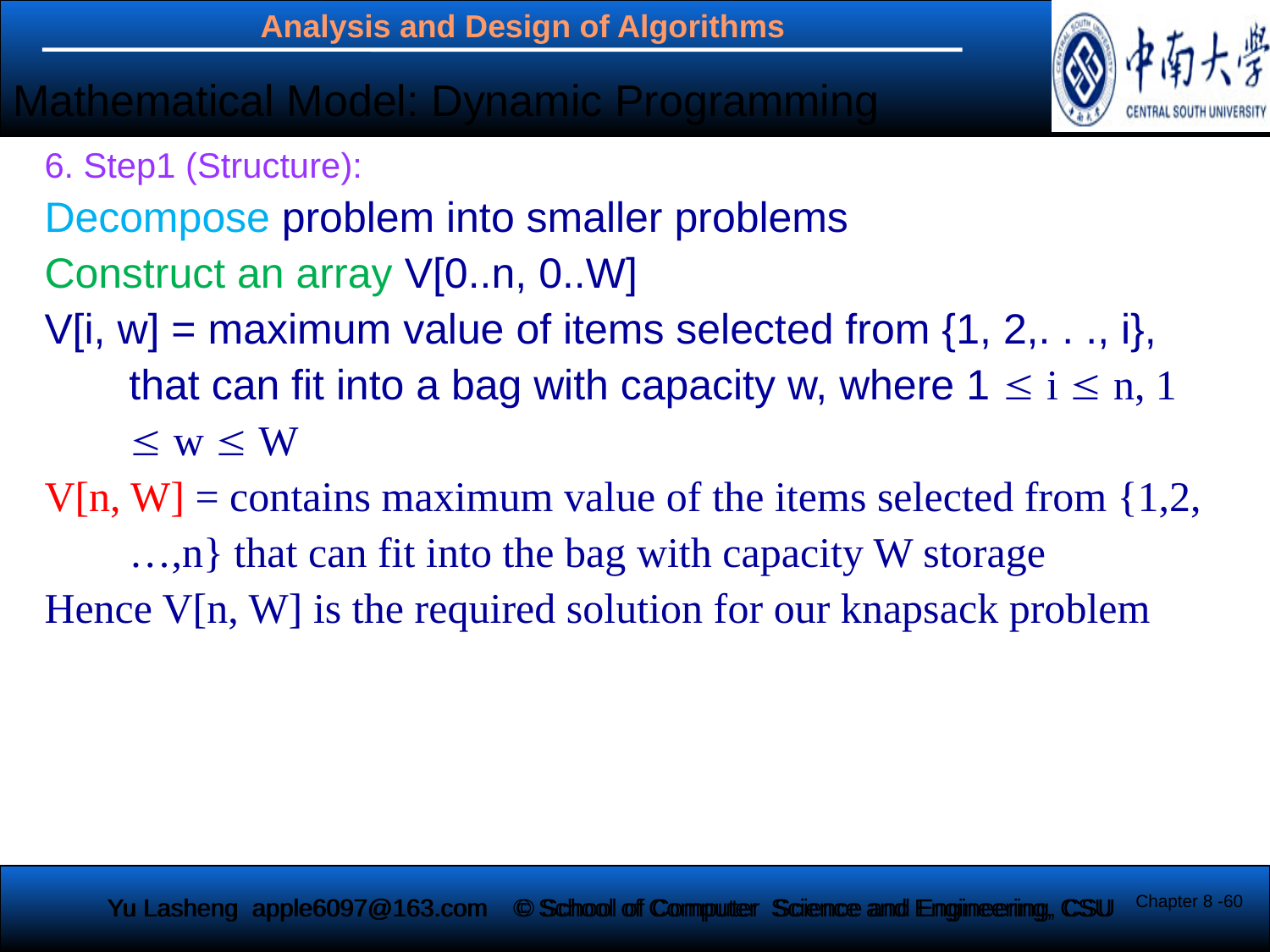

Mathematical Model: Dynamic Programming
6. Step1 (Structure):
Decompose problem into smaller problems
Construct an array V[0..n, 0..W]
V[i, w] = maximum value of items selected from {1, 2,. . ., i}, that can fit into a bag with capacity w, where 1 ≤ i ≤ n, 1 ≤ w ≤ W
V[n, W] = contains maximum value of the items selected from {1,2,…,n} that can fit into the bag with capacity W storage
Hence V[n, W] is the required solution for our knapsack problem
Chapter 8 -60
Yu Lasheng  apple6097@163.com

© School of Computer  Science and Engineering, CSU